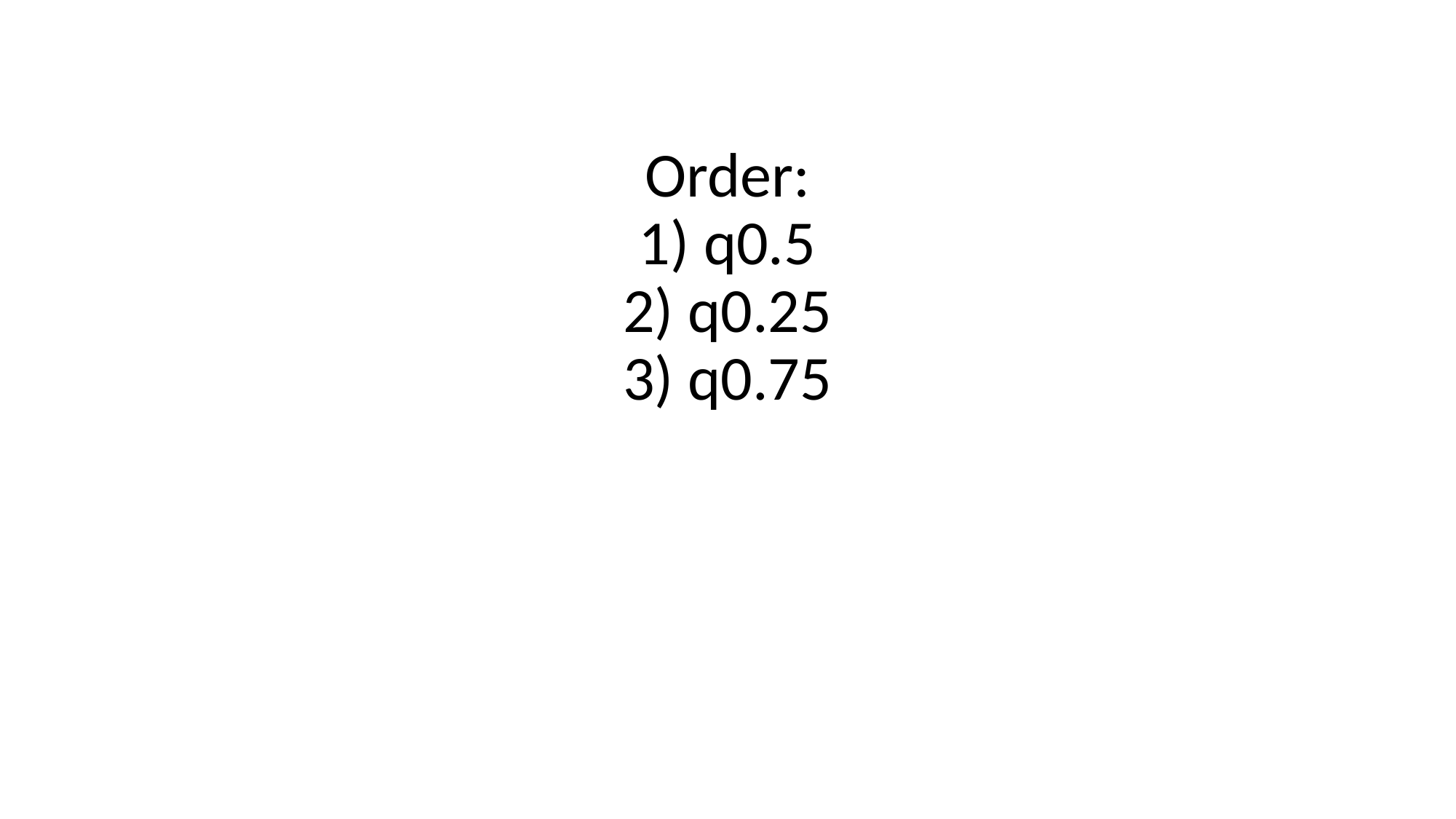

# Order: 1) q0.5 2) q0.25 3) q0.75